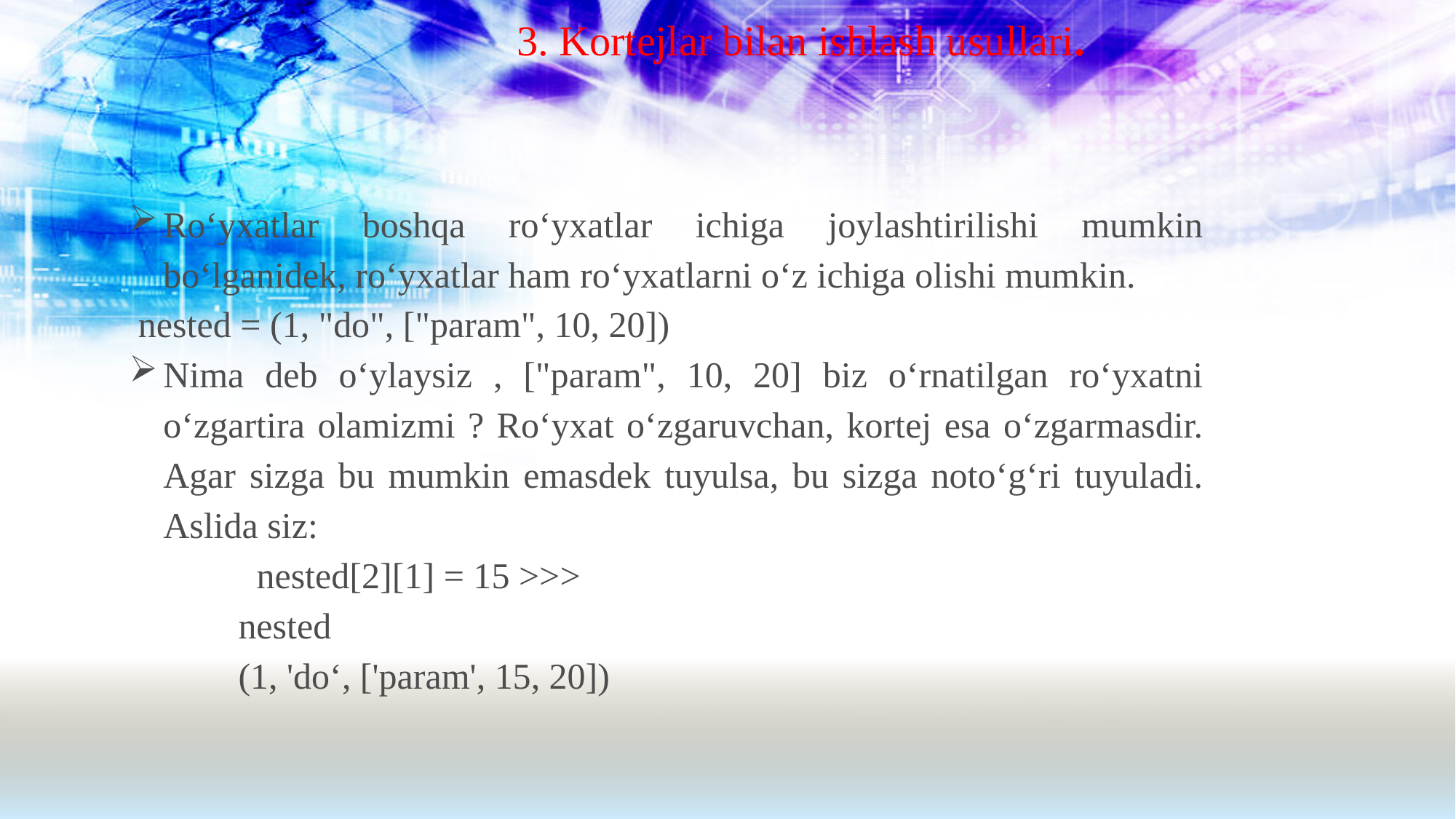

3. Kortejlar bilan ishlash usullari.
Ro‘yxatlar boshqa ro‘yxatlar ichiga joylashtirilishi mumkin bo‘lganidek, ro‘yxatlar ham ro‘yxatlarni o‘z ichiga olishi mumkin.
 nested = (1, "do", ["param", 10, 20])
Nima deb o‘ylaysiz , ["param", 10, 20] biz o‘rnatilgan ro‘yxatni o‘zgartira olamizmi ? Ro‘yxat o‘zgaruvchan, kortej esa o‘zgarmasdir. Agar sizga bu mumkin emasdek tuyulsa, bu sizga noto‘g‘ri tuyuladi. Aslida siz:
              nested[2][1] = 15 >>>
 		nested
		(1, 'do‘, ['param', 15, 20])